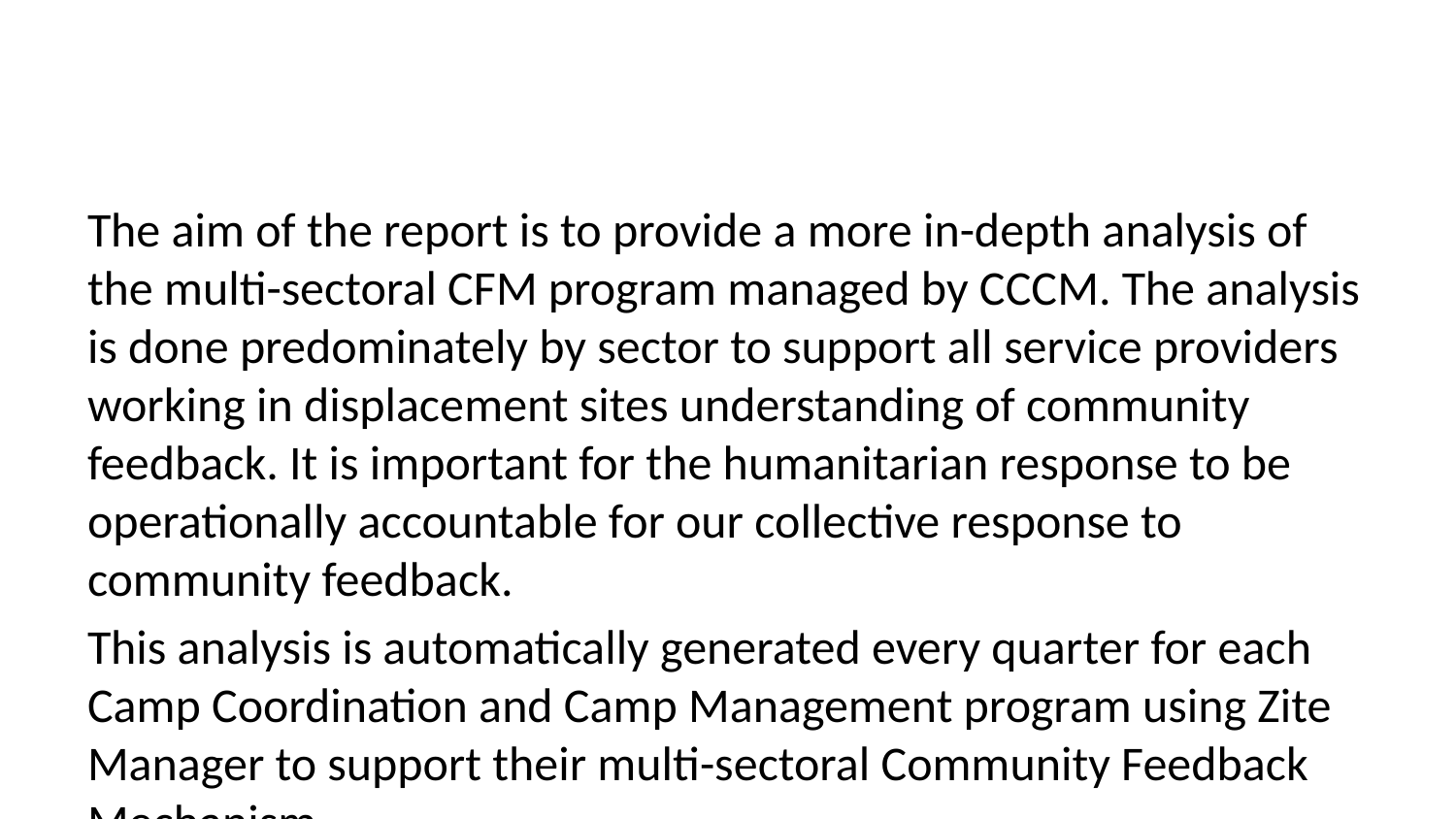

The aim of the report is to provide a more in-depth analysis of the multi-sectoral CFM program managed by CCCM. The analysis is done predominately by sector to support all service providers working in displacement sites understanding of community feedback. It is important for the humanitarian response to be operationally accountable for our collective response to community feedback.
This analysis is automatically generated every quarter for each Camp Coordination and Camp Management program using Zite Manager to support their multi-sectoral Community Feedback Mechanism.
This section needs some additions and editing. The following should be added:
The reporting period of the report
A brief on how to read the report linking to the methododology and terminology section at the end of the report
Contact details to find out more about the report and to provide feedback
Warning
This analysis is in a draft stage. Content and structure are subject to change, and the calculations will undergo verification before publication